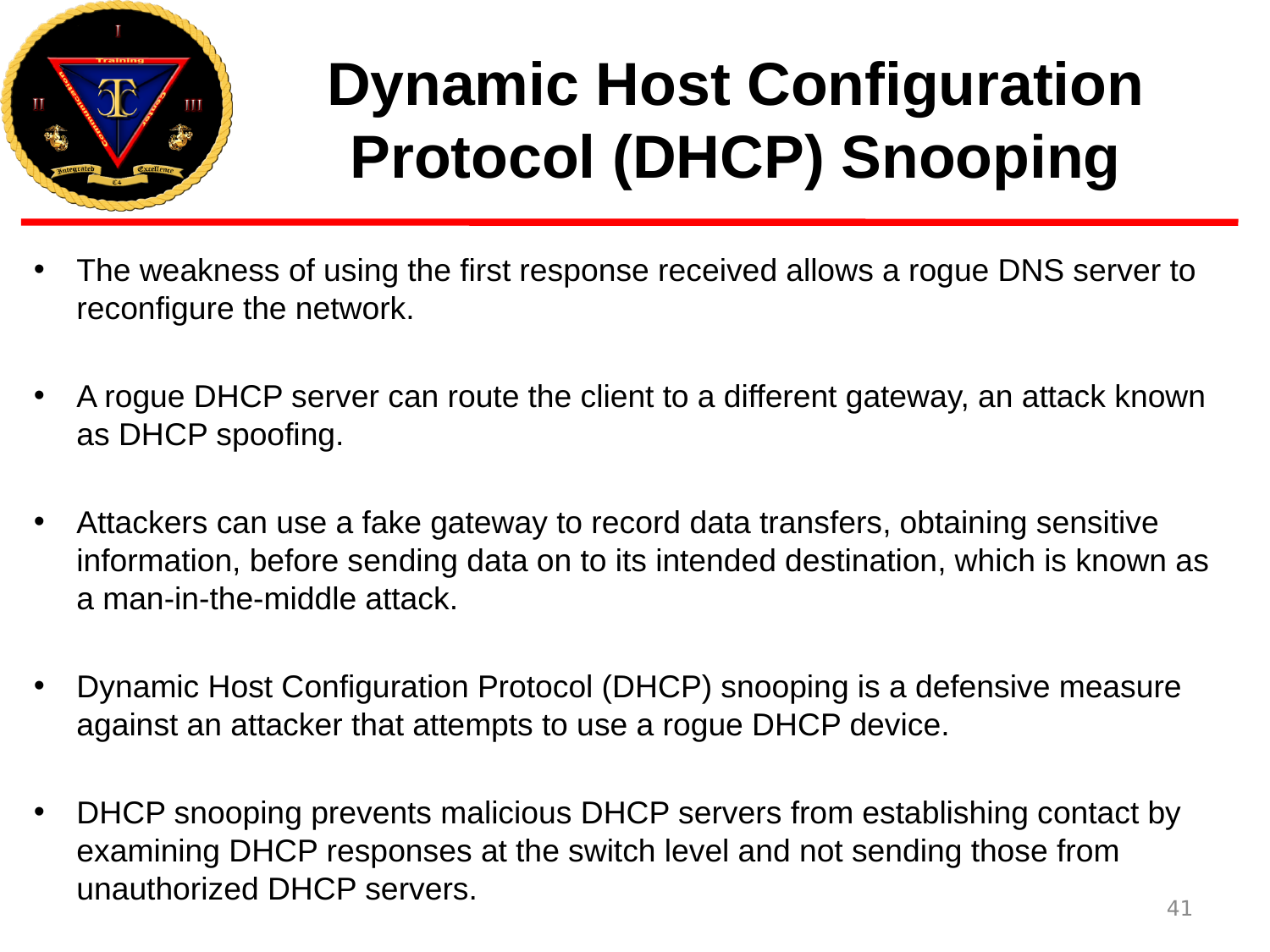

# Dynamic Host Configuration Protocol (DHCP) Snooping
The weakness of using the first response received allows a rogue DNS server to reconfigure the network.

A rogue DHCP server can route the client to a different gateway, an attack known as DHCP spoofing.

Attackers can use a fake gateway to record data transfers, obtaining sensitive information, before sending data on to its intended destination, which is known as a man-in-the-middle attack.

Dynamic Host Configuration Protocol (DHCP) snooping is a defensive measure against an attacker that attempts to use a rogue DHCP device.

DHCP snooping prevents malicious DHCP servers from establishing contact by examining DHCP responses at the switch level and not sending those from unauthorized DHCP servers.
41